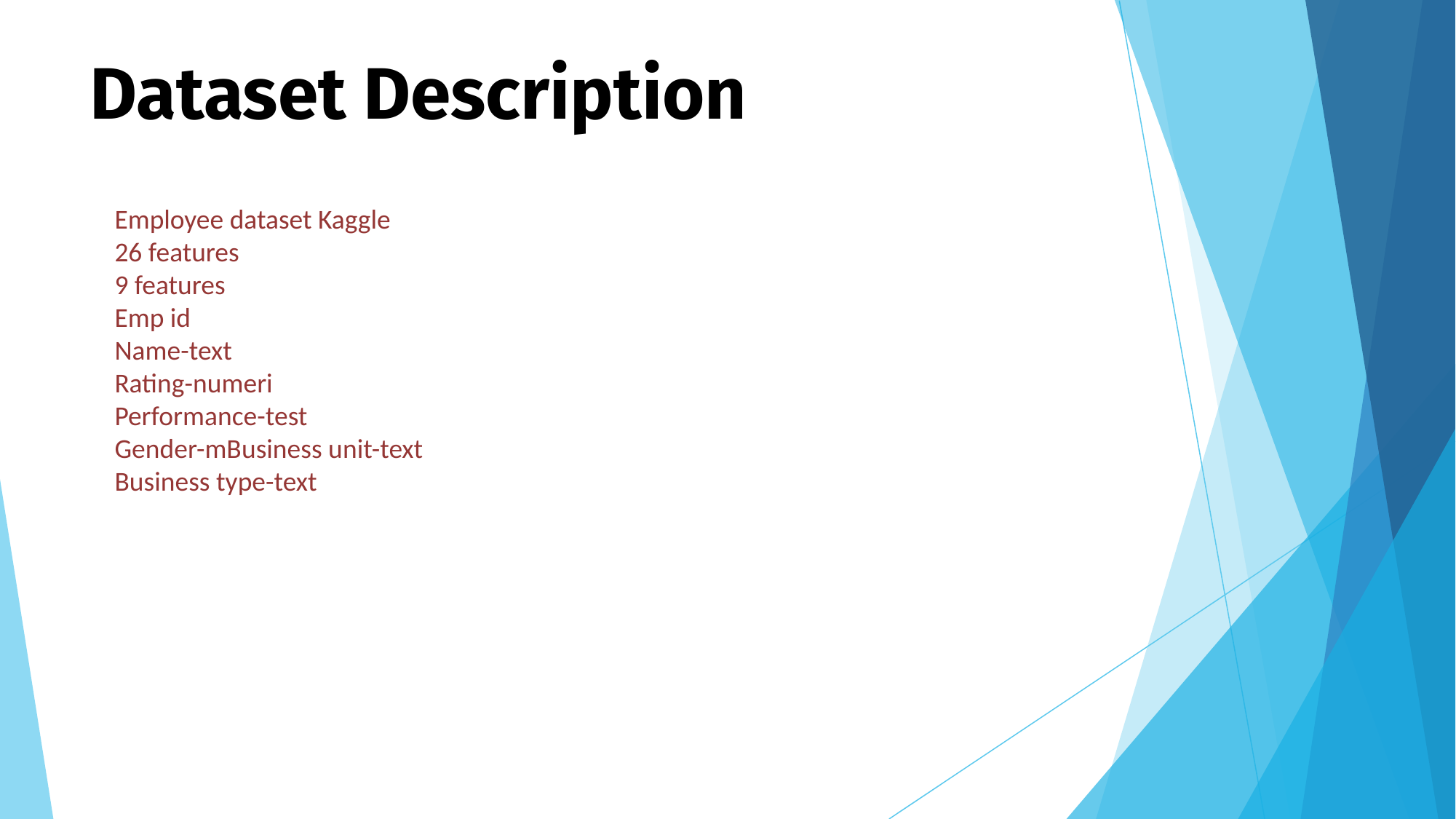

# Dataset Description
Employee dataset Kaggle
26 features
9 features
Emp id
Name-text
Rating-numeri
Performance-test
Gender-mBusiness unit-text
Business type-text